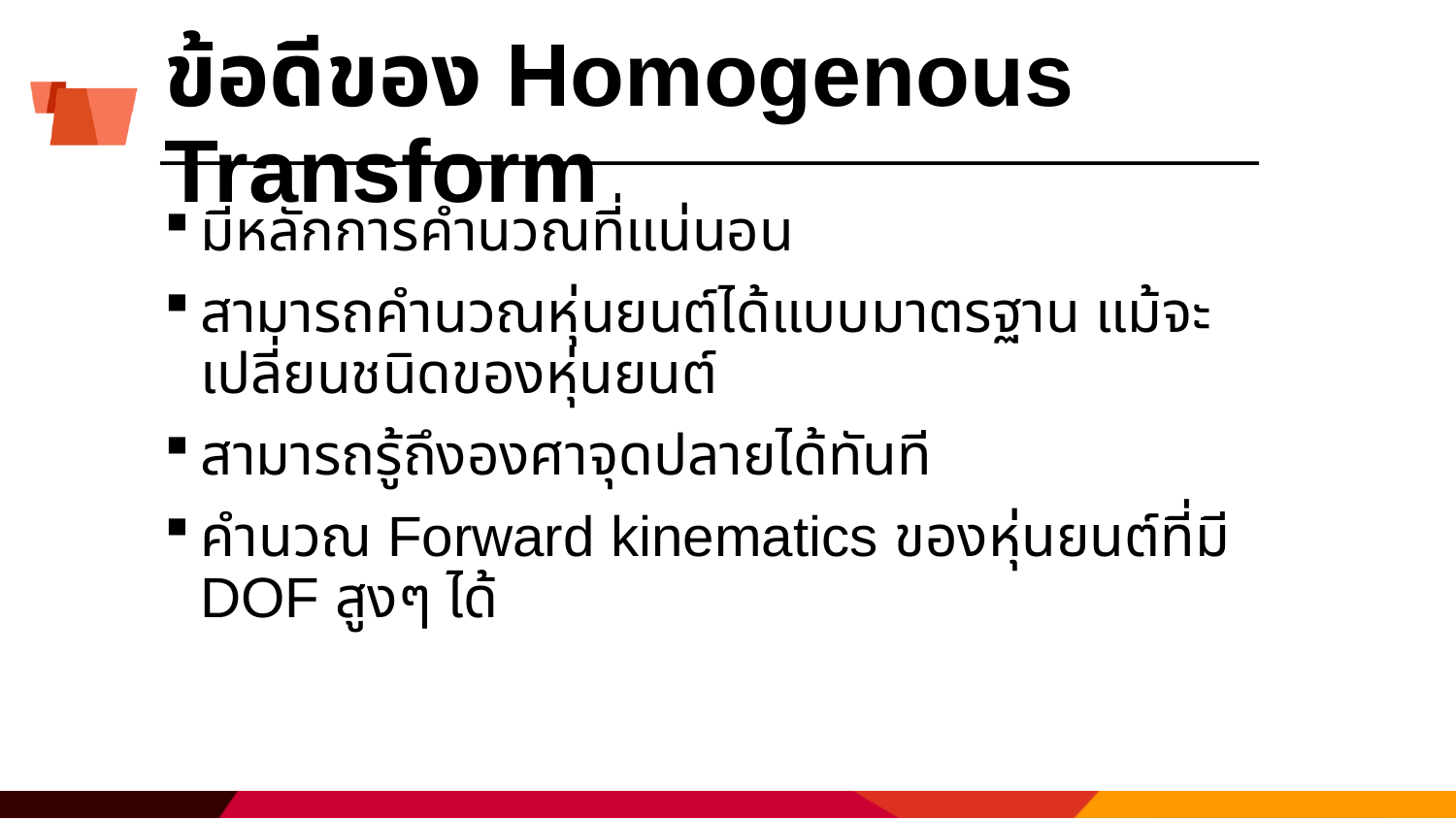

# ข้อดีของ Homogenous Transform
มีหลักการคำนวณที่แน่นอน
สามารถคำนวณหุ่นยนต์ได้แบบมาตรฐาน แม้จะเปลี่ยนชนิดของหุ่นยนต์
สามารถรู้ถึงองศาจุดปลายได้ทันที
คำนวณ Forward kinematics ของหุ่นยนต์ที่มี DOF สูงๆ ได้